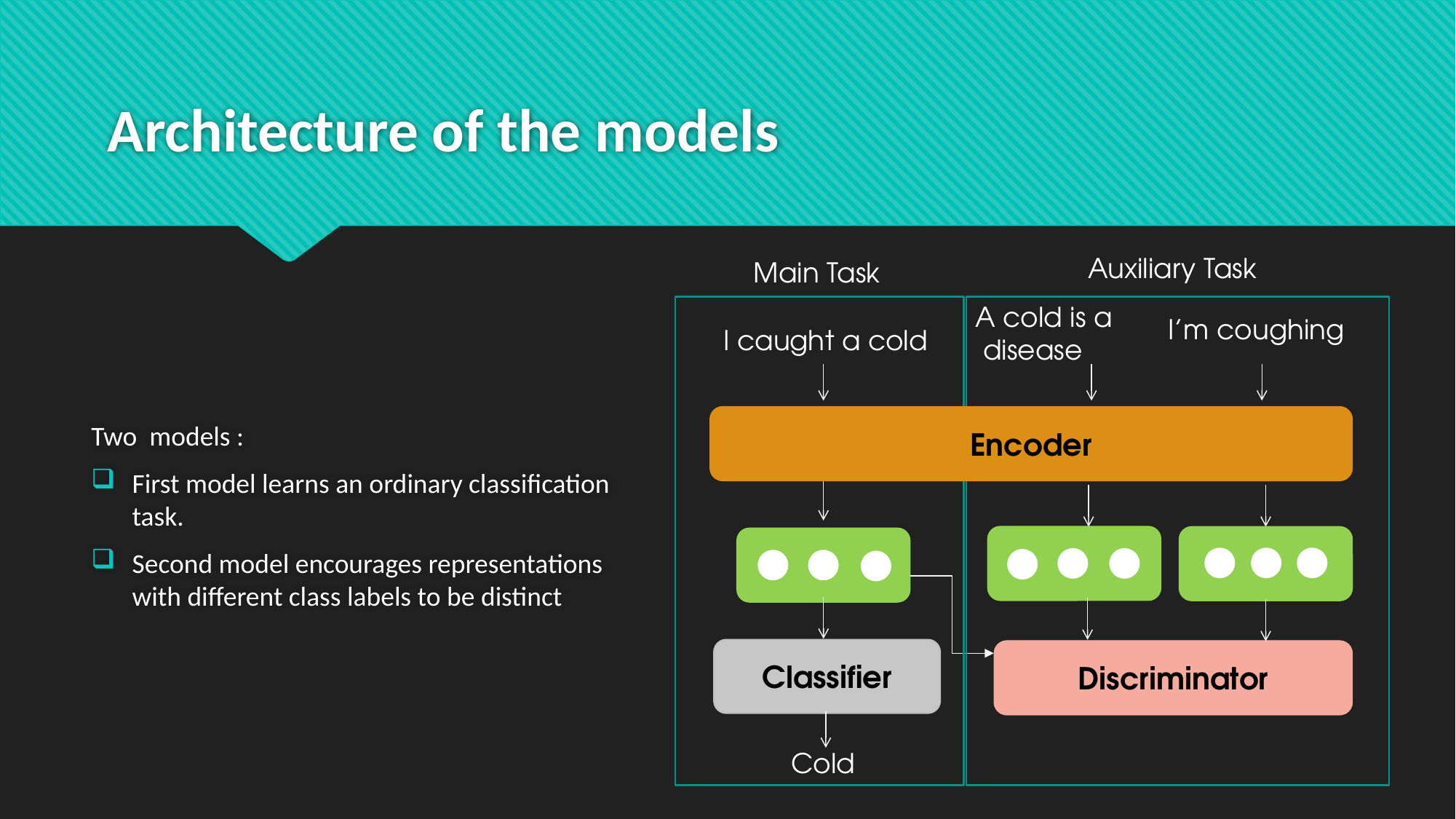

# Architecture of the models
Auxiliary Task
Main Task
A cold is a
 disease

I’m coughing
I caught a cold
Two  models :
First model learns an ordinary classification task.
Second model encourages representations with different class labels to be distinct

Encoder

Classifier
Discriminator
Cold